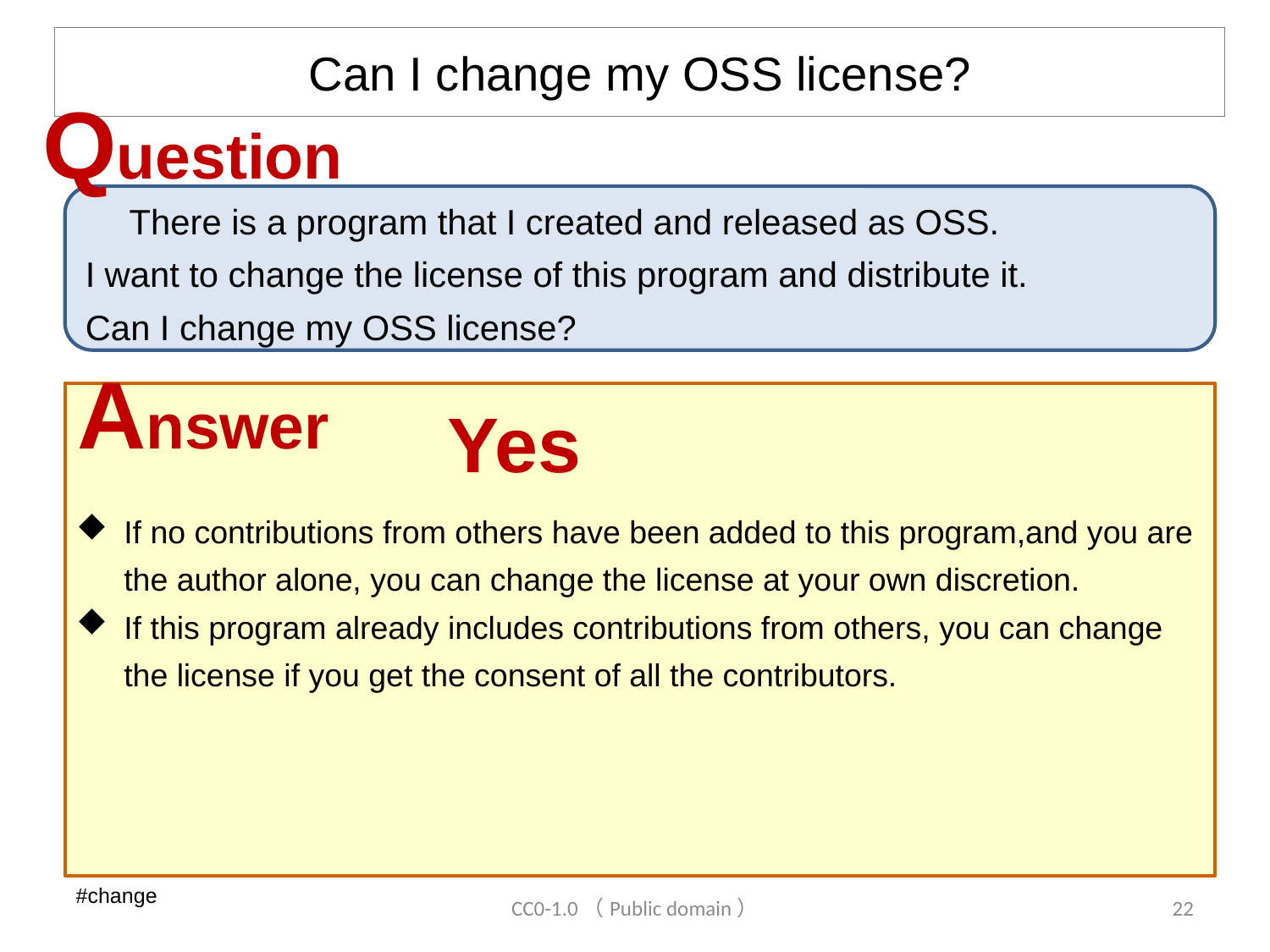

# Can I change my OSS license?
Question
　There is a program that I created and released as OSS.
I want to change the license of this program and distribute it.
Can I change my OSS license?
Answer

Yes
If no contributions from others have been added to this program,and you are the author alone, you can change the license at your own discretion.
If this program already includes contributions from others, you can change the license if you get the consent of all the contributors.
#change
CC0-1.0（Public domain）
22